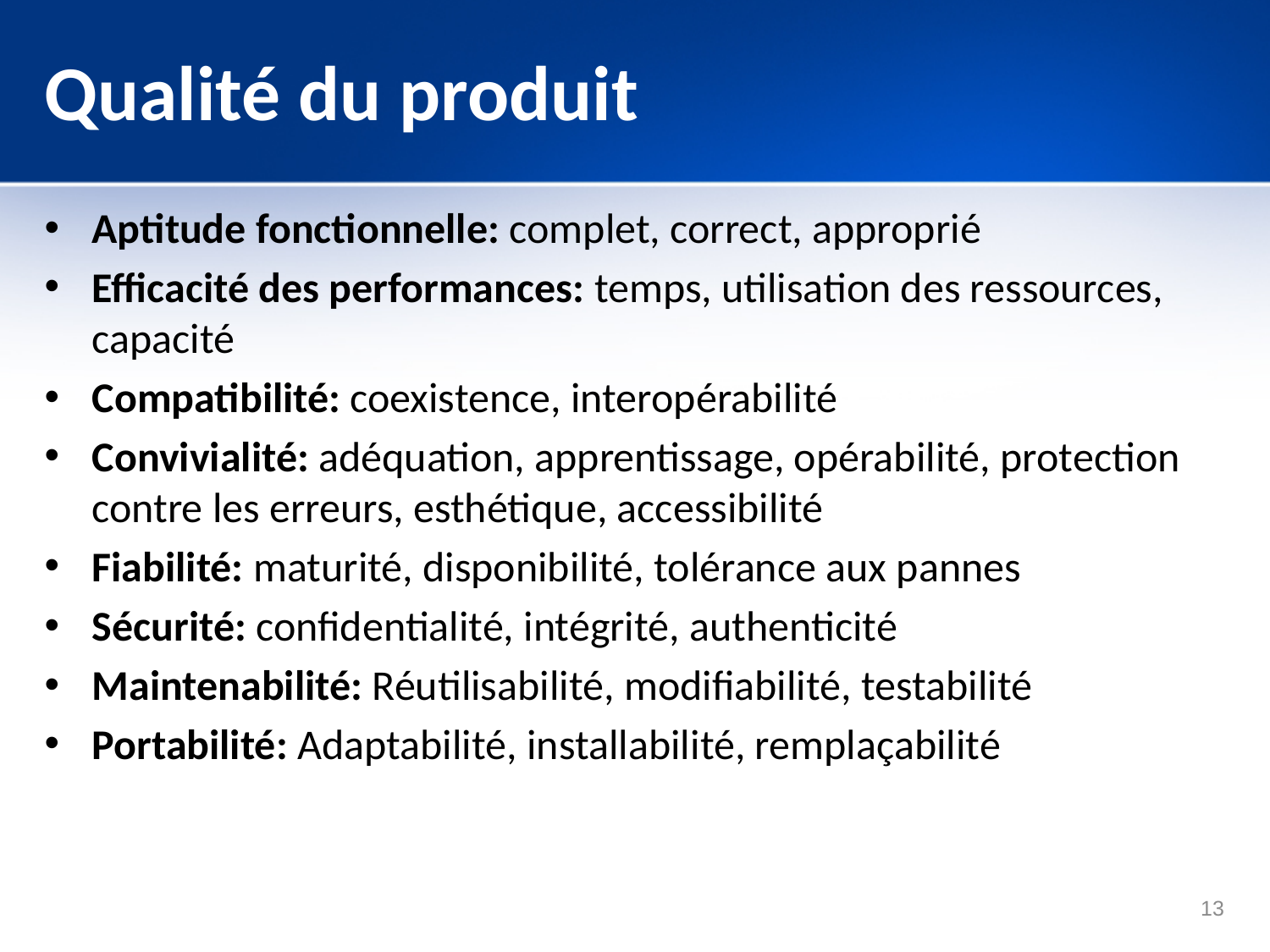

# Qualité du produit

Aptitude fonctionnelle: complet, correct, approprié
Efficacité des performances: temps, utilisation des ressources, capacité
Compatibilité: coexistence, interopérabilité
Convivialité: adéquation, apprentissage, opérabilité, protection contre les erreurs, esthétique, accessibilité
Fiabilité: maturité, disponibilité, tolérance aux pannes
Sécurité: confidentialité, intégrité, authenticité
Maintenabilité: Réutilisabilité, modifiabilité, testabilité
Portabilité: Adaptabilité, installabilité, remplaçabilité
13